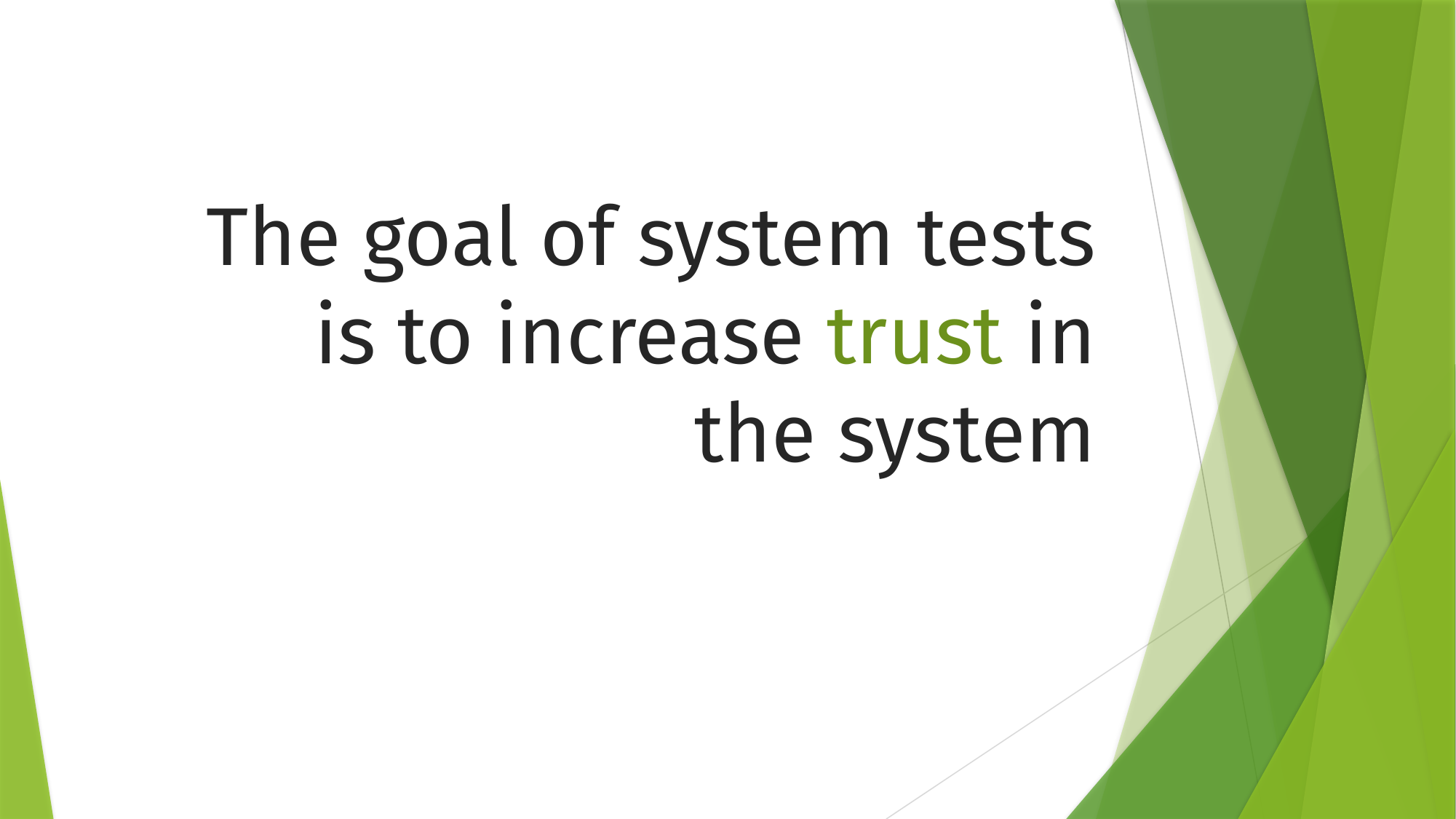

# The goal of system tests is to increase trust in the system